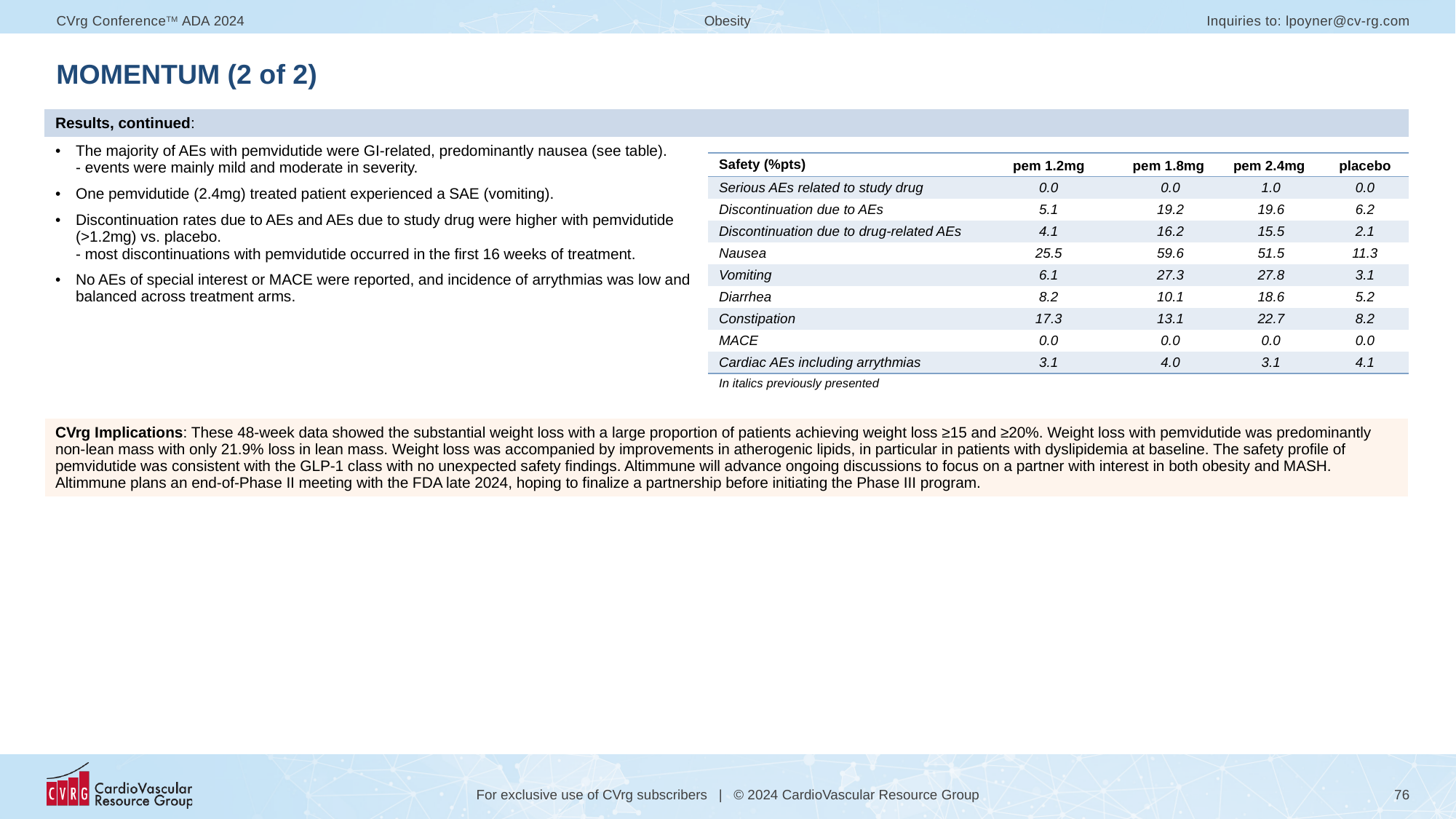

# MOMENTUM (2 of 2)
| Results, continued: |  |
| --- | --- |
| The majority of AEs with pemvidutide were GI-related, predominantly nausea (see table). - events were mainly mild and moderate in severity. One pemvidutide (2.4mg) treated patient experienced a SAE (vomiting). Discontinuation rates due to AEs and AEs due to study drug were higher with pemvidutide (>1.2mg) vs. placebo. - most discontinuations with pemvidutide occurred in the first 16 weeks of treatment. No AEs of special interest or MACE were reported, and incidence of arrythmias was low and balanced across treatment arms. |  |
| CVrg Implications: These 48-week data showed the substantial weight loss with a large proportion of patients achieving weight loss ≥15 and ≥20%. Weight loss with pemvidutide was predominantly non-lean mass with only 21.9% loss in lean mass. Weight loss was accompanied by improvements in atherogenic lipids, in particular in patients with dyslipidemia at baseline. The safety profile of pemvidutide was consistent with the GLP-1 class with no unexpected safety findings. Altimmune will advance ongoing discussions to focus on a partner with interest in both obesity and MASH. Altimmune plans an end-of-Phase II meeting with the FDA late 2024, hoping to finalize a partnership before initiating the Phase III program. |  |
| Safety (%pts) | pem 1.2mg | pem 1.8mg | pem 2.4mg | placebo |
| --- | --- | --- | --- | --- |
| Serious AEs related to study drug | 0.0 | 0.0 | 1.0 | 0.0 |
| Discontinuation due to AEs | 5.1 | 19.2 | 19.6 | 6.2 |
| Discontinuation due to drug-related AEs | 4.1 | 16.2 | 15.5 | 2.1 |
| Nausea | 25.5 | 59.6 | 51.5 | 11.3 |
| Vomiting | 6.1 | 27.3 | 27.8 | 3.1 |
| Diarrhea | 8.2 | 10.1 | 18.6 | 5.2 |
| Constipation | 17.3 | 13.1 | 22.7 | 8.2 |
| MACE | 0.0 | 0.0 | 0.0 | 0.0 |
| Cardiac AEs including arrythmias | 3.1 | 4.0 | 3.1 | 4.1 |
| In italics previously presented |  |  |  |  |